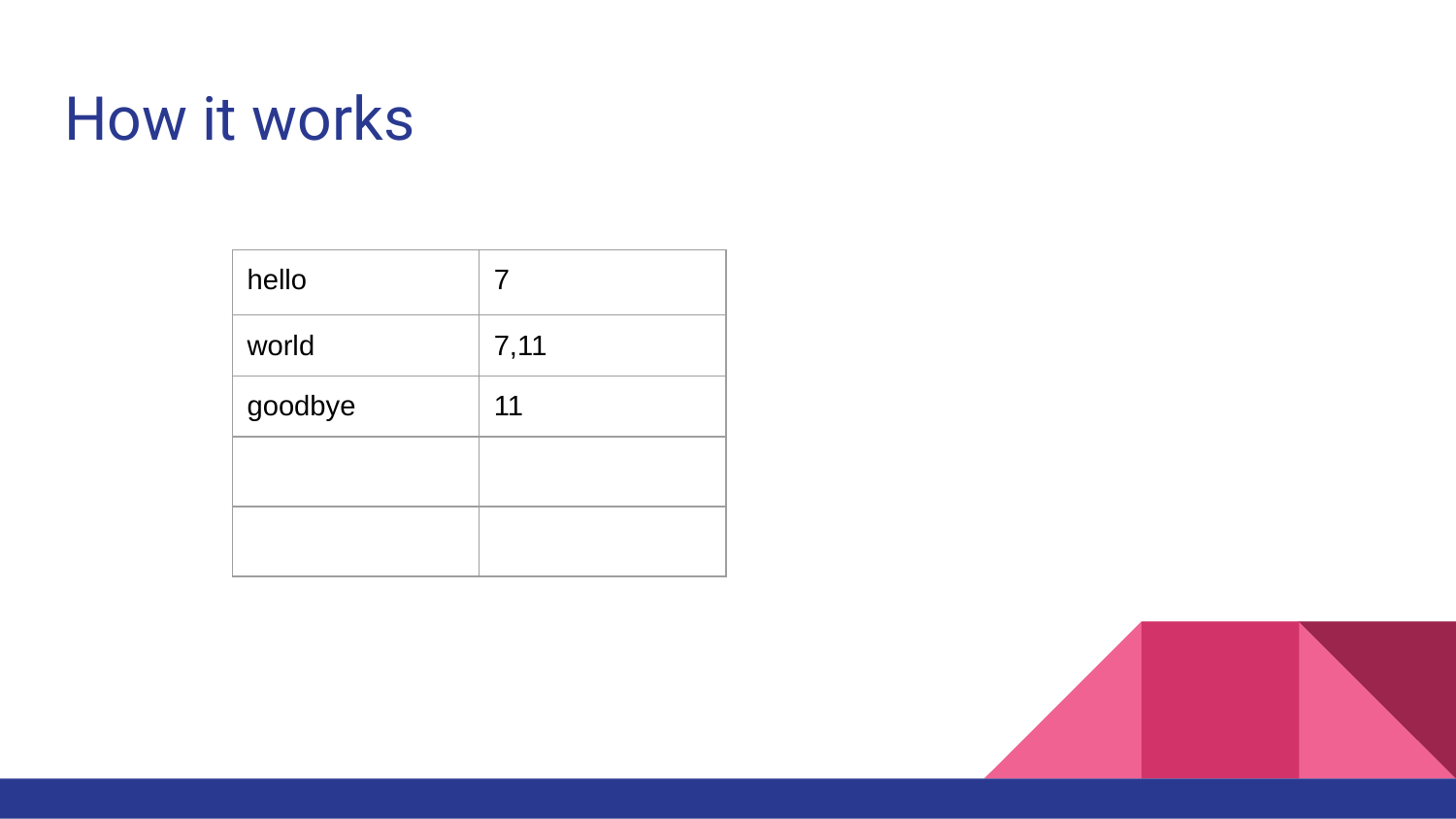

# How it works
| hello | 7 |
| --- | --- |
| world | 7,11 |
| goodbye | 11 |
|  |  |
|  |  |